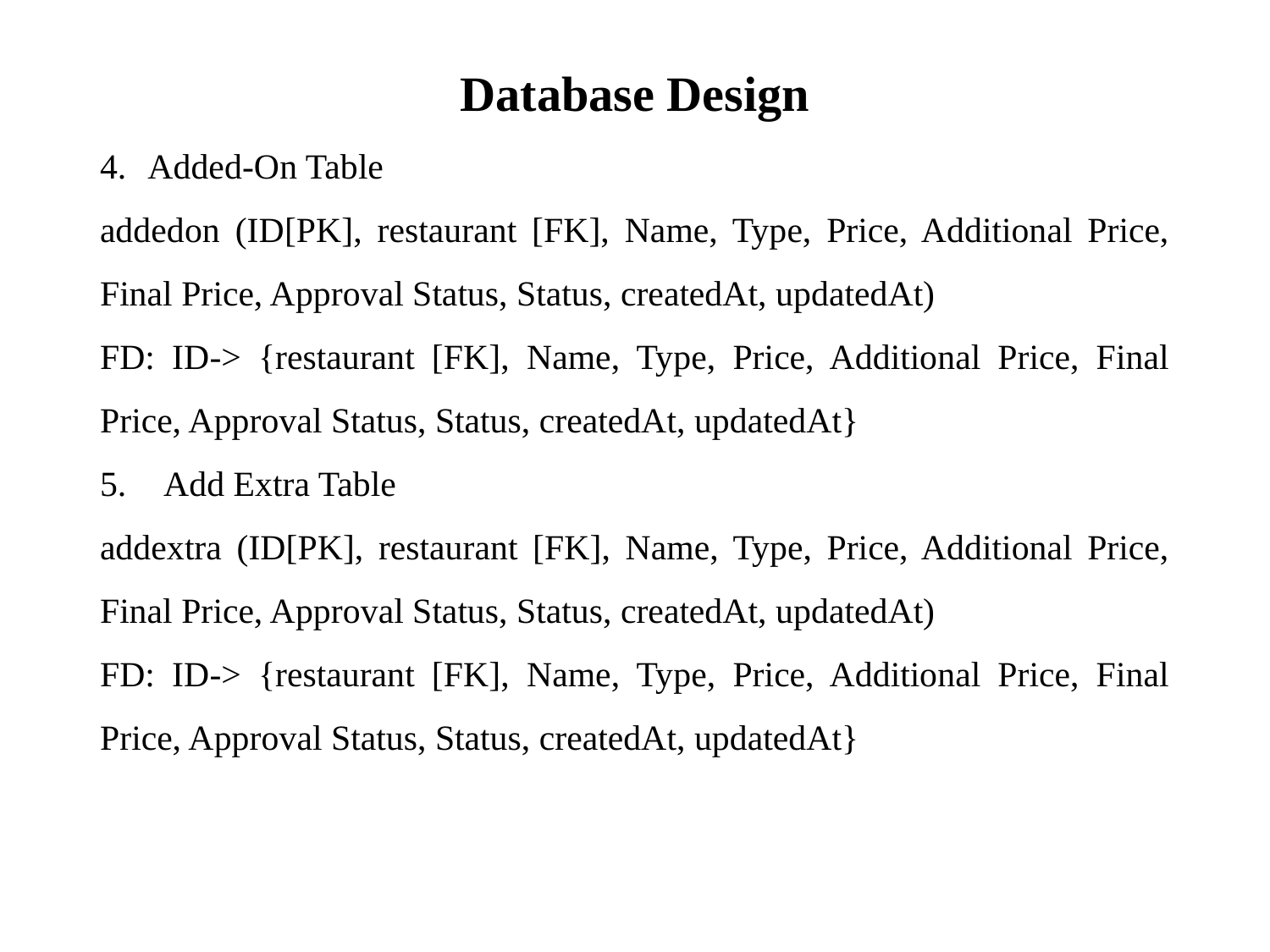

# Database Design
Added-On Table
addedon (ID[PK], restaurant [FK], Name, Type, Price, Additional Price, Final Price, Approval Status, Status, createdAt, updatedAt)
FD: ID-> {restaurant [FK], Name, Type, Price, Additional Price, Final Price, Approval Status, Status, createdAt, updatedAt}
Add Extra Table
addextra (ID[PK], restaurant [FK], Name, Type, Price, Additional Price, Final Price, Approval Status, Status, createdAt, updatedAt)
FD: ID-> {restaurant [FK], Name, Type, Price, Additional Price, Final Price, Approval Status, Status, createdAt, updatedAt}